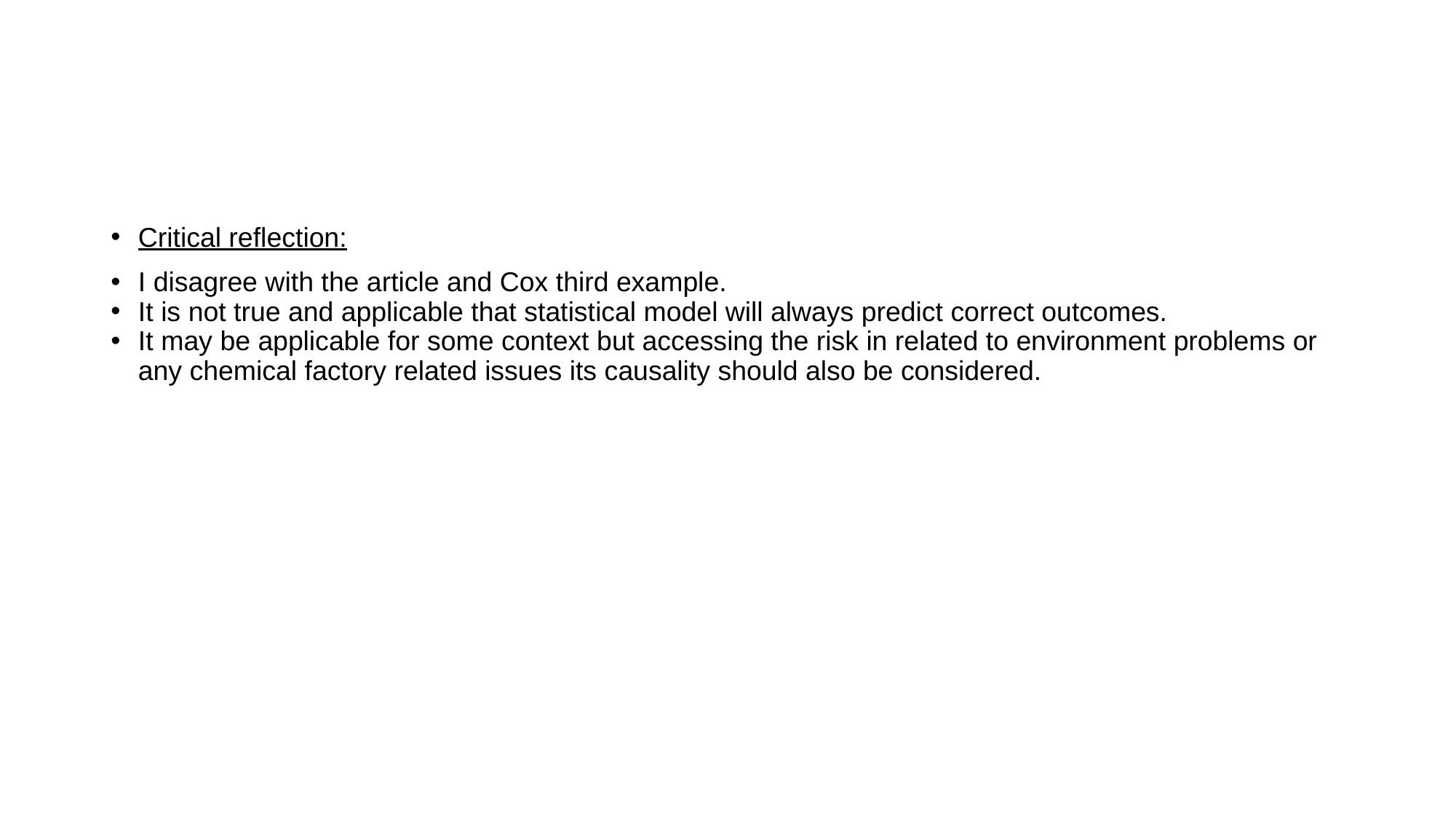

#
Critical reflection:
I disagree with the article and Cox third example.
It is not true and applicable that statistical model will always predict correct outcomes.
It may be applicable for some context but accessing the risk in related to environment problems or any chemical factory related issues its causality should also be considered.